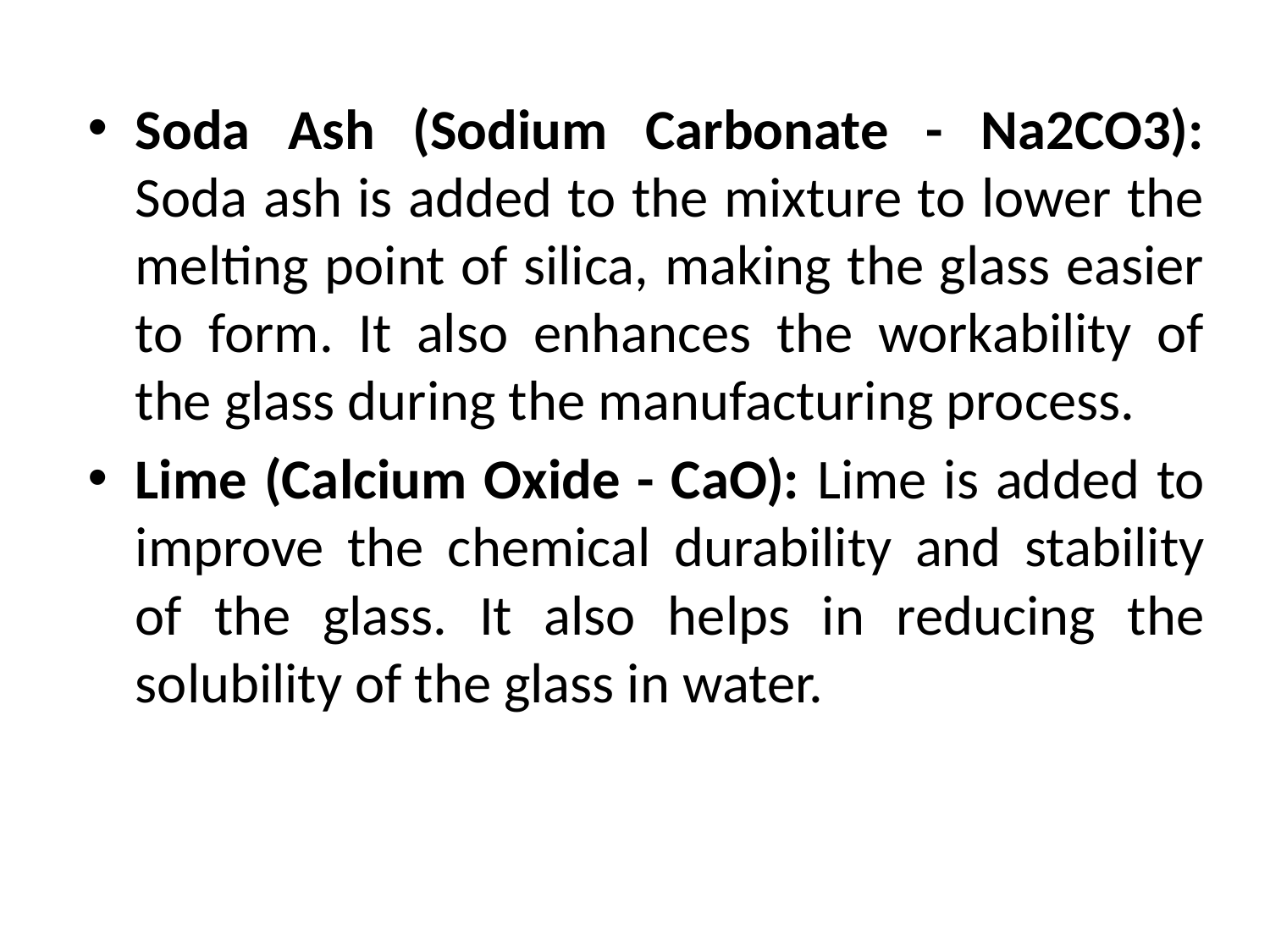

Soda Ash (Sodium Carbonate - Na2CO3): Soda ash is added to the mixture to lower the melting point of silica, making the glass easier to form. It also enhances the workability of the glass during the manufacturing process.
Lime (Calcium Oxide - CaO): Lime is added to improve the chemical durability and stability of the glass. It also helps in reducing the solubility of the glass in water.